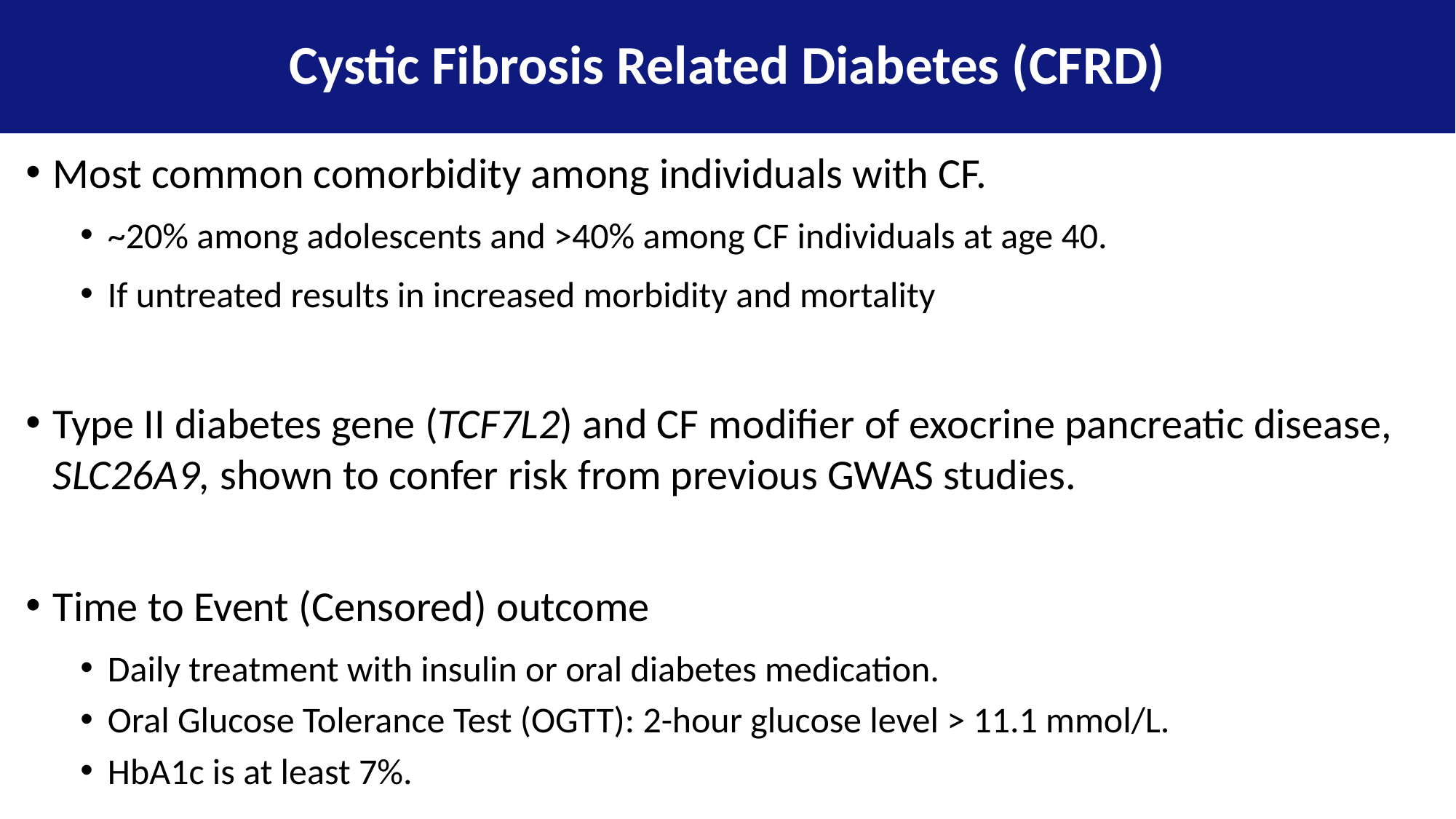

Cystic Fibrosis Related Diabetes (CFRD)

Most common comorbidity among individuals with CF.
~20% among adolescents and >40% among CF individuals at age 40.
If untreated results in increased morbidity and mortality

Type II diabetes gene (TCF7L2) and CF modifier of exocrine pancreatic disease, SLC26A9, shown to confer risk from previous GWAS studies.

Time to Event (Censored) outcome
Daily treatment with insulin or oral diabetes medication.
Oral Glucose Tolerance Test (OGTT): 2-hour glucose level > 11.1 mmol/L.
HbA1c is at least 7%.